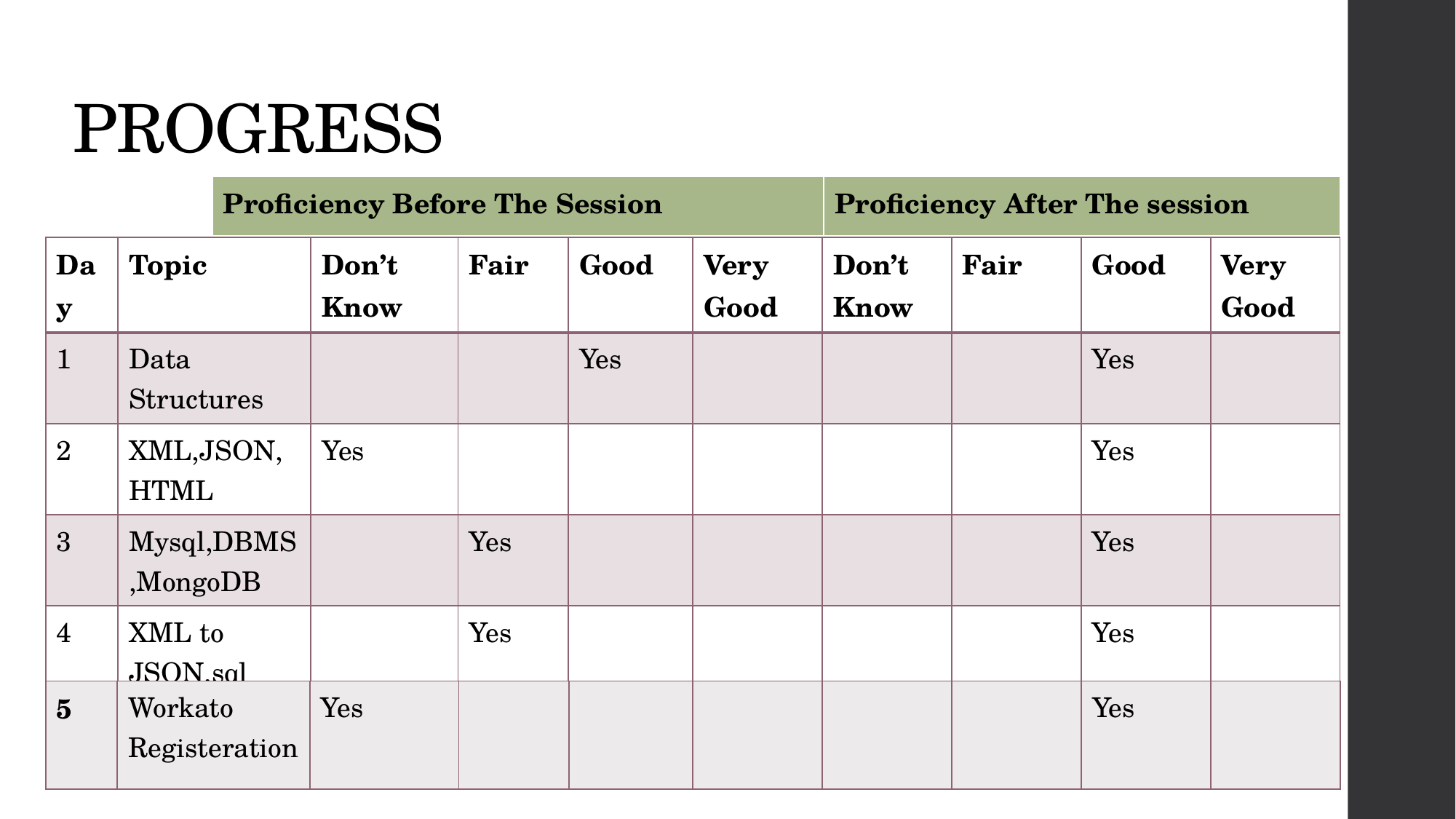

# PROGRESS
| Proficiency Before The Session | Proficiency After The session |
| --- | --- |
| Day | Topic | Don’t Know | Fair | Good | Very Good | Don’t Know | Fair | Good | Very Good |
| --- | --- | --- | --- | --- | --- | --- | --- | --- | --- |
| 1 | Data Structures |  |  | Yes |  |  |  | Yes |  |
| 2 | XML,JSON,HTML | Yes |  |  |  |  |  | Yes |  |
| 3 | Mysql,DBMS,MongoDB |  | Yes |  |  |  |  | Yes |  |
| 4 | XML to JSON,sql Queries |  | Yes |  |  |  |  | Yes |  |
| 5 | Workato Registeration | Yes |  |  |  |  |  | Yes |  |
| --- | --- | --- | --- | --- | --- | --- | --- | --- | --- |